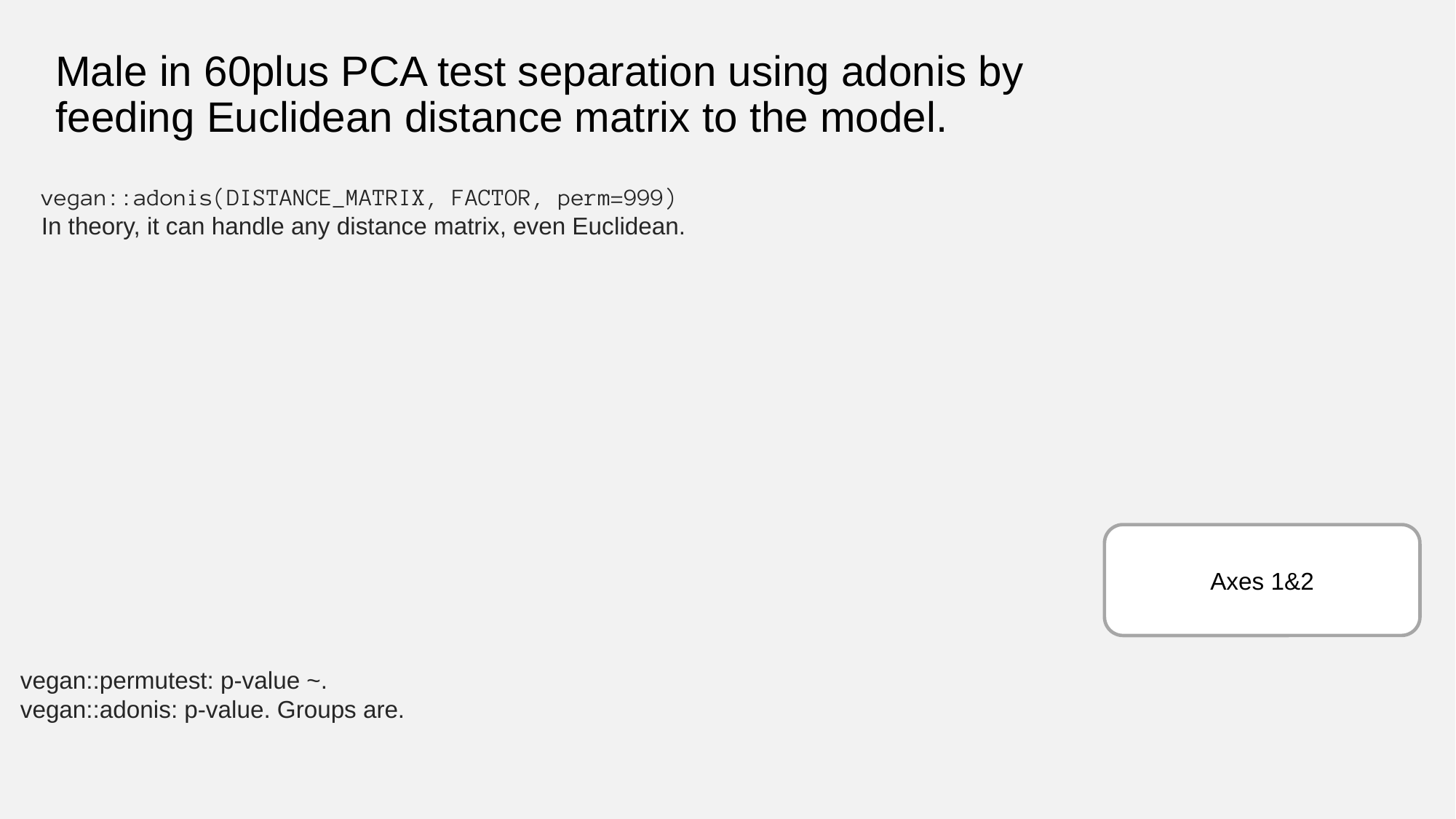

# Male in 60plus PCA test separation using adonis by feeding Euclidean distance matrix to the model.
vegan::adonis(DISTANCE_MATRIX, FACTOR, perm=999)
In theory, it can handle any distance matrix, even Euclidean.
Axes 1&2
vegan::permutest: p-value ~.
vegan::adonis: p-value. Groups are.